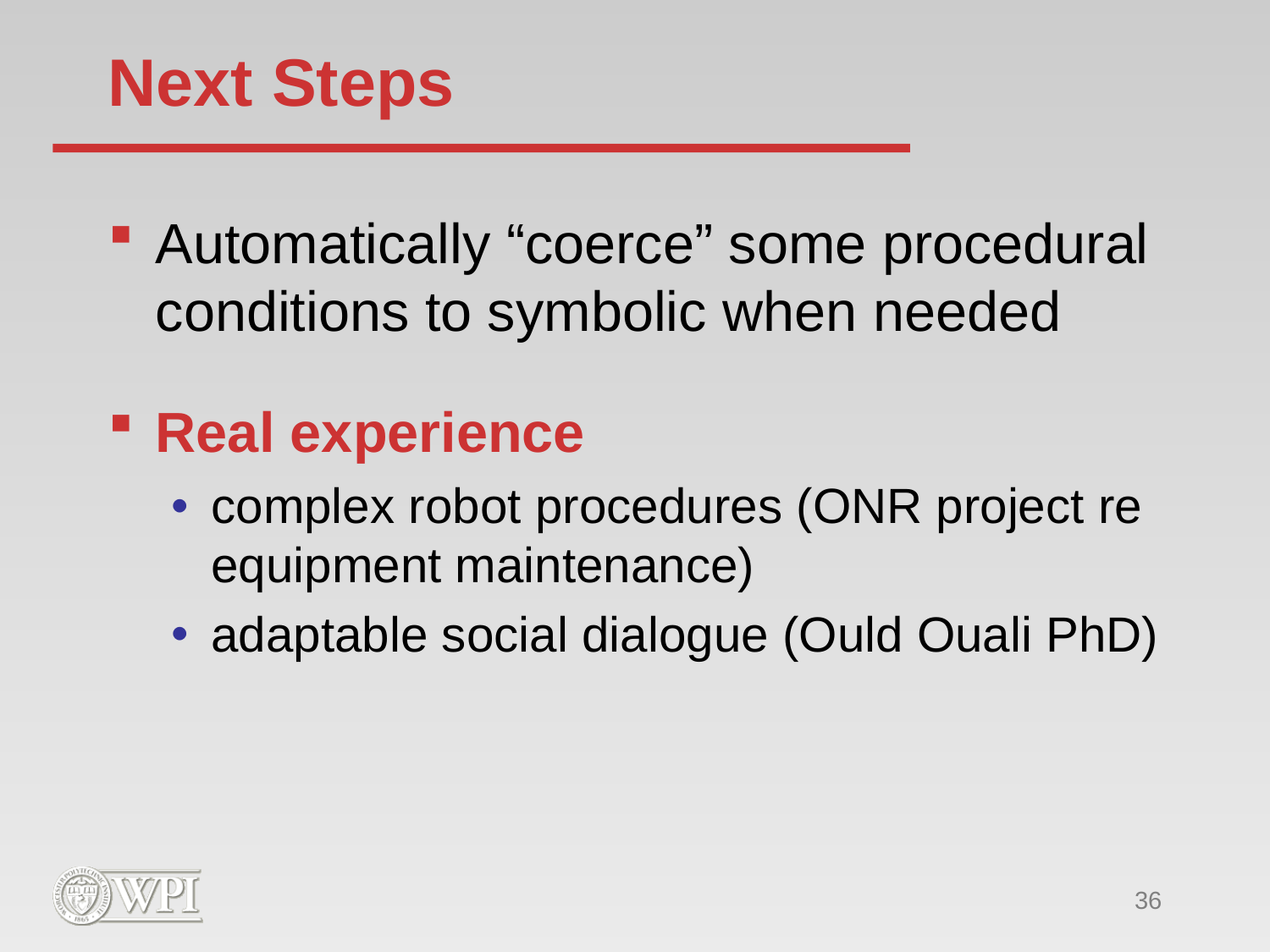

# Next Steps
Automatically “coerce” some procedural conditions to symbolic when needed
Real experience
complex robot procedures (ONR project re equipment maintenance)
adaptable social dialogue (Ould Ouali PhD)
36